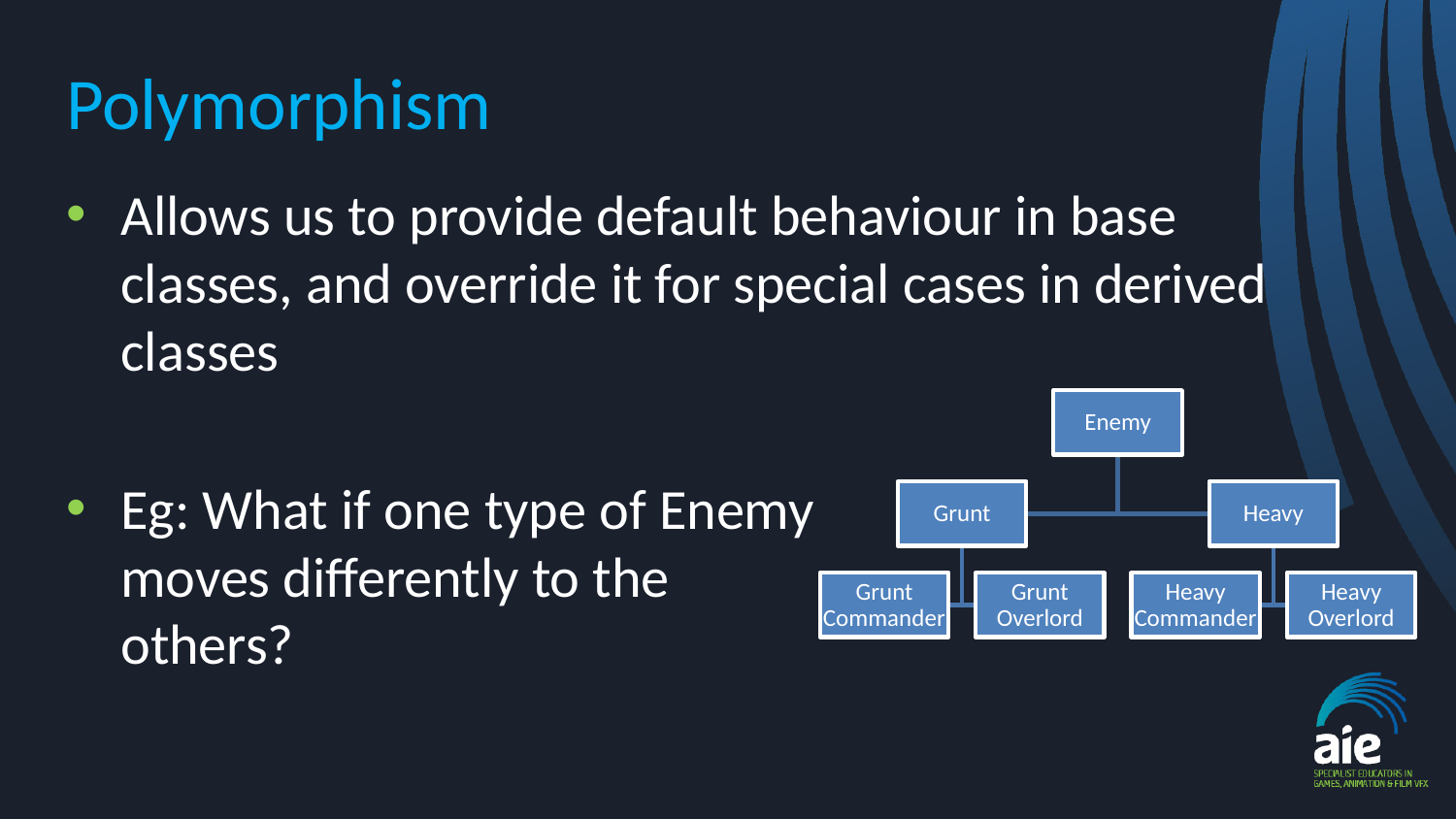

# Polymorphism
Allows us to provide default behaviour in base classes, and override it for special cases in derived classes

Eg: What if one type of Enemy
moves differently to the
others?

Enemy
Grunt
Grunt Commander
Grunt Overlord
Heavy
Heavy Commander
Heavy Overlord